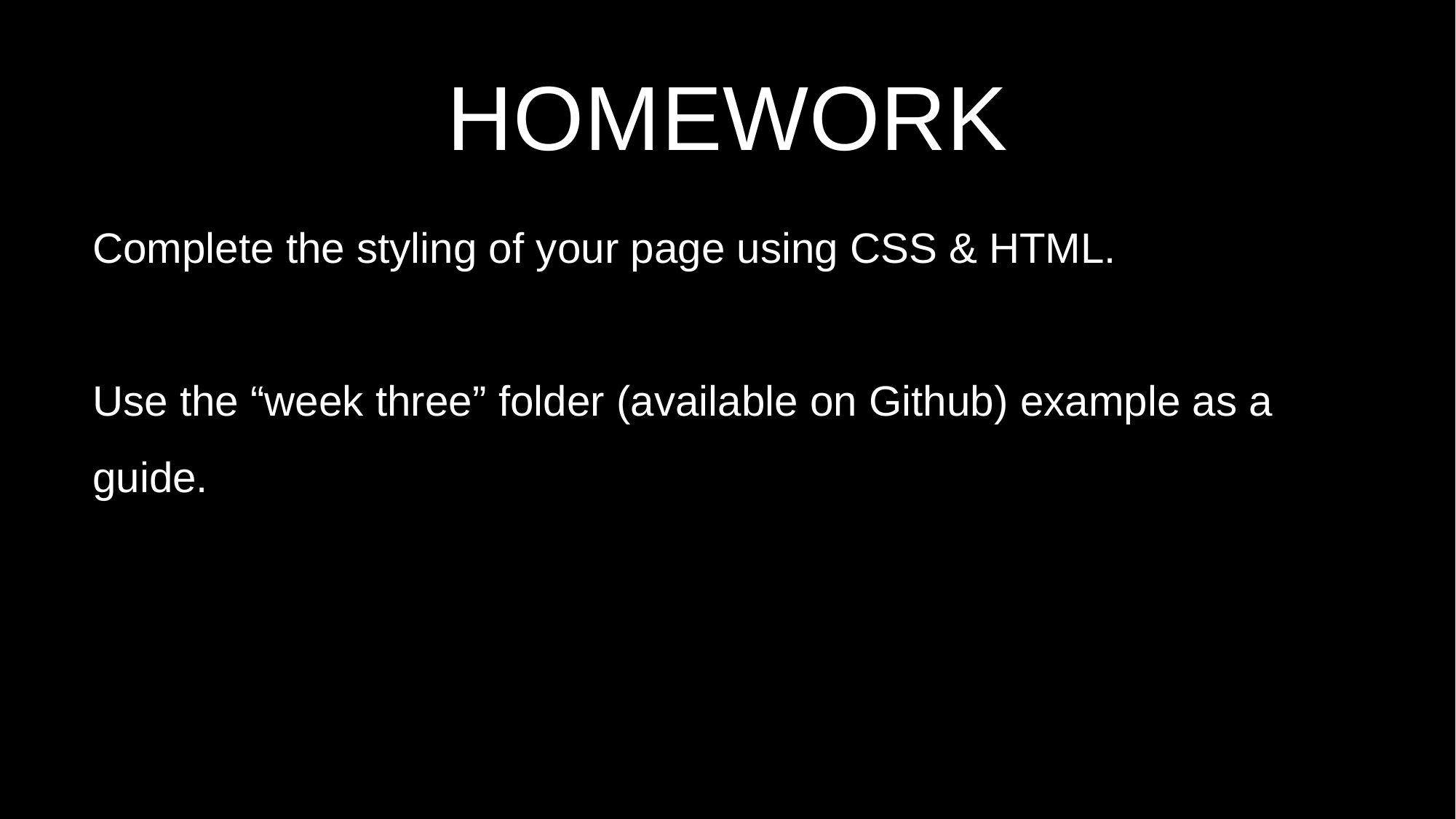

# Homework
Complete the styling of your page using CSS & HTML.

Use the “week three” folder (available on Github) example as a guide.